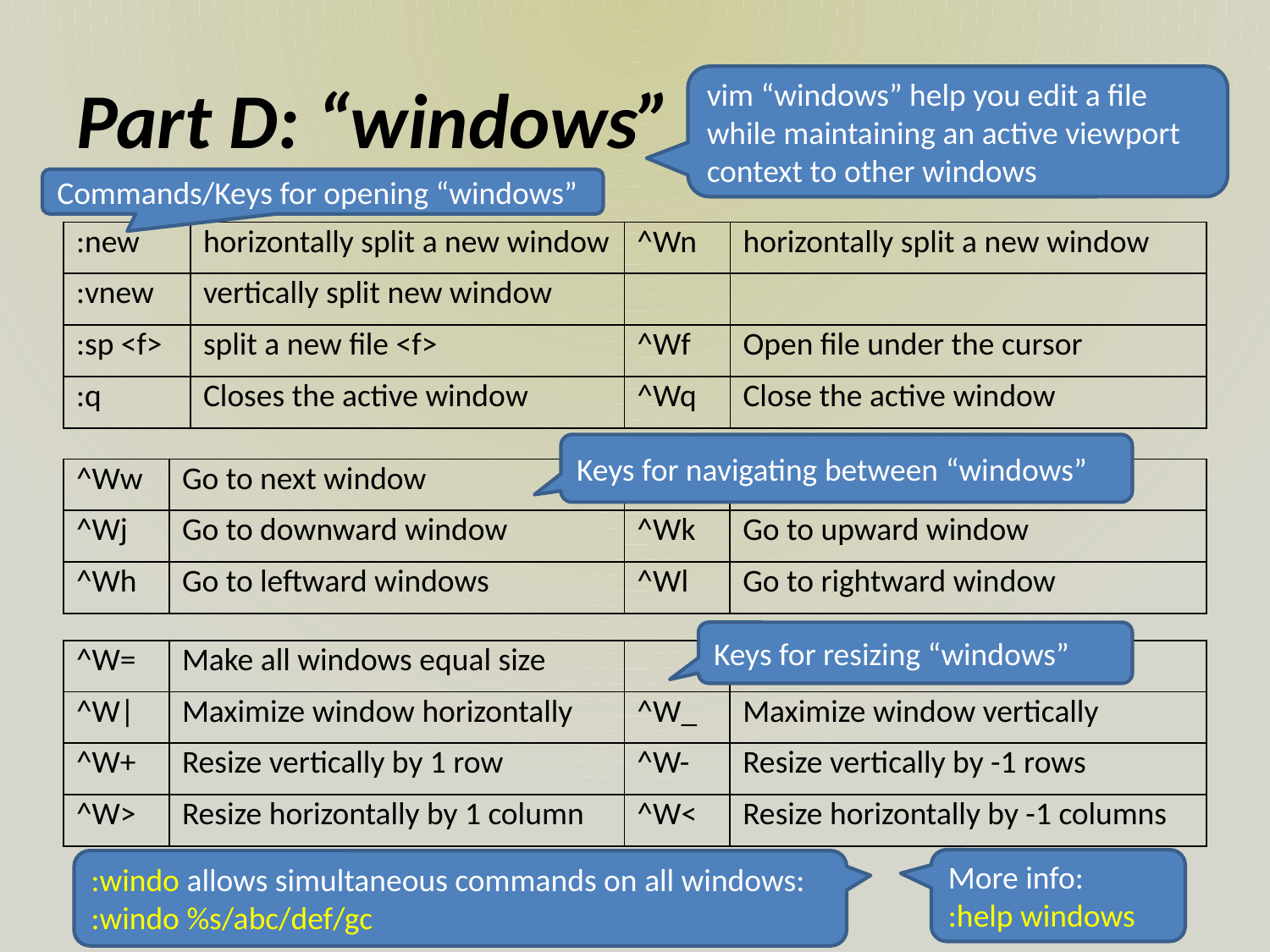

# Part D: “windows”
vim “windows” help you edit a file while maintaining an active viewport context to other windows
Commands/Keys for opening “windows”
| :new | horizontally split a new window | ^Wn | horizontally split a new window |
| --- | --- | --- | --- |
| :vnew | vertically split new window |  |  |
| :sp <f> | split a new file <f> | ^Wf | Open file under the cursor |
| :q | Closes the active window | ^Wq | Close the active window |
Keys for navigating between “windows”
| ^Ww | Go to next window |  |  |
| --- | --- | --- | --- |
| ^Wj | Go to downward window | ^Wk | Go to upward window |
| ^Wh | Go to leftward windows | ^Wl | Go to rightward window |
Keys for resizing “windows”
| ^W= | Make all windows equal size |  |  |
| --- | --- | --- | --- |
| ^W| | Maximize window horizontally | ^W\_ | Maximize window vertically |
| ^W+ | Resize vertically by 1 row | ^W- | Resize vertically by -1 rows |
| ^W> | Resize horizontally by 1 column | ^W< | Resize horizontally by -1 columns |
More info:
:help windows
:windo allows simultaneous commands on all windows:
:windo %s/abc/def/gc